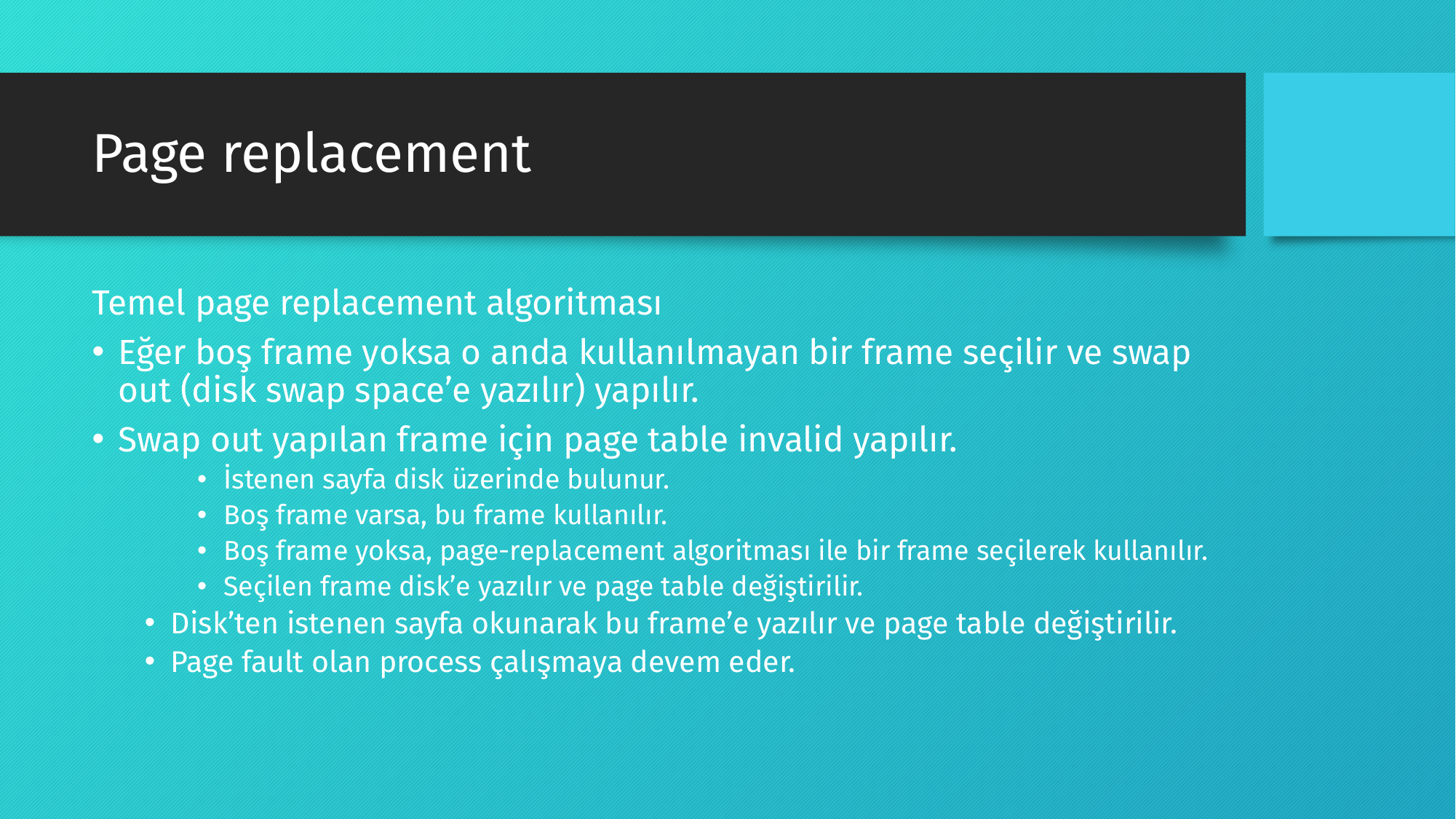

# Page replacement
Temel page replacement algoritması
Eğer boş frame yoksa o anda kullanılmayan bir frame seçilir ve swap out (disk swap space’e yazılır) yapılır.
Swap out yapılan frame için page table invalid yapılır.
İstenen sayfa disk üzerinde bulunur.
Boş frame varsa, bu frame kullanılır.
Boş frame yoksa, page-replacement algoritması ile bir frame seçilerek kullanılır.
Seçilen frame disk’e yazılır ve page table değiştirilir.
Disk’ten istenen sayfa okunarak bu frame’e yazılır ve page table değiştirilir.
Page fault olan process çalışmaya devem eder.